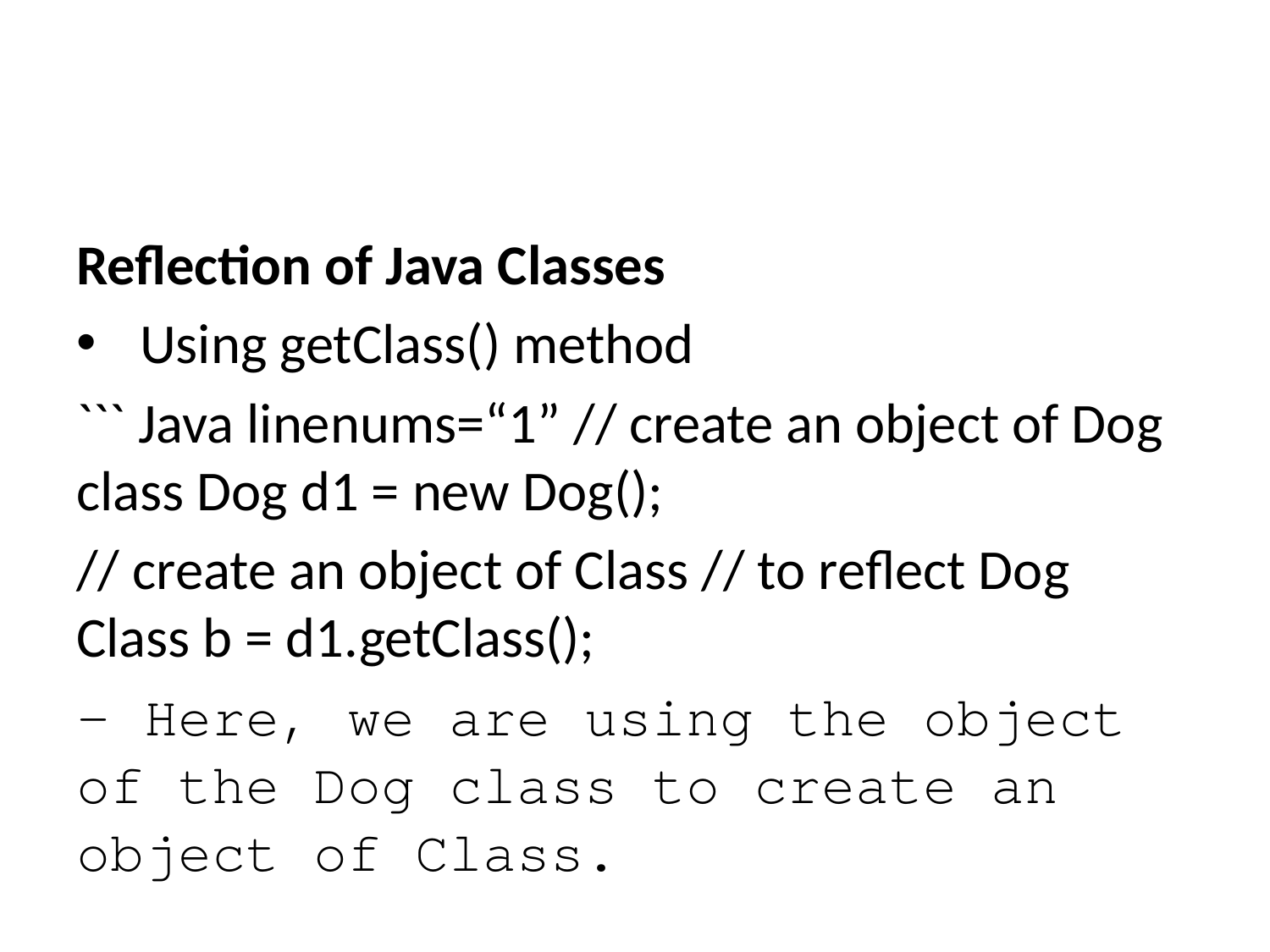

Reflection of Java Classes
Using getClass() method
``` Java linenums=“1” // create an object of Dog class Dog d1 = new Dog();
// create an object of Class // to reflect Dog Class b = d1.getClass();
- Here, we are using the object of the Dog class to create an object of Class.

---

### Reflection of Java Classes

- Using .class extension

``` Java linenums="1"
// create an object of Class
// to reflect the Dog class
Class c = Dog.class;
Now that we know how we can create objects of the Class.
We can use this object to get information about the corresponding class at runtime.